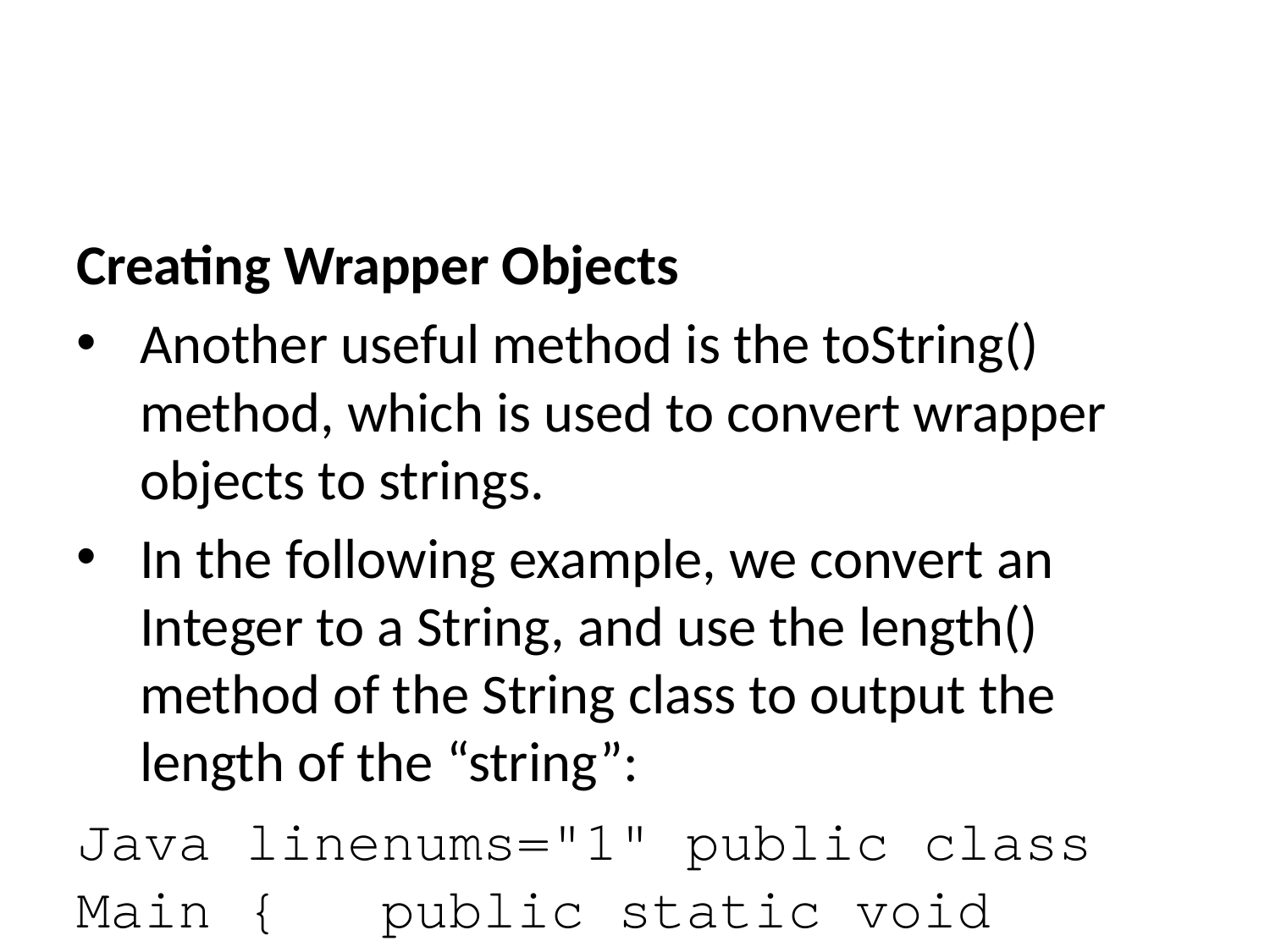

Creating Wrapper Objects
Another useful method is the toString() method, which is used to convert wrapper objects to strings.
In the following example, we convert an Integer to a String, and use the length() method of the String class to output the length of the “string”:
Java linenums="1" public class Main {   public static void main(String[] args) {     Integer myInt = 100;     String myString = myInt.toString();     System.out.println(myString.length());   } }